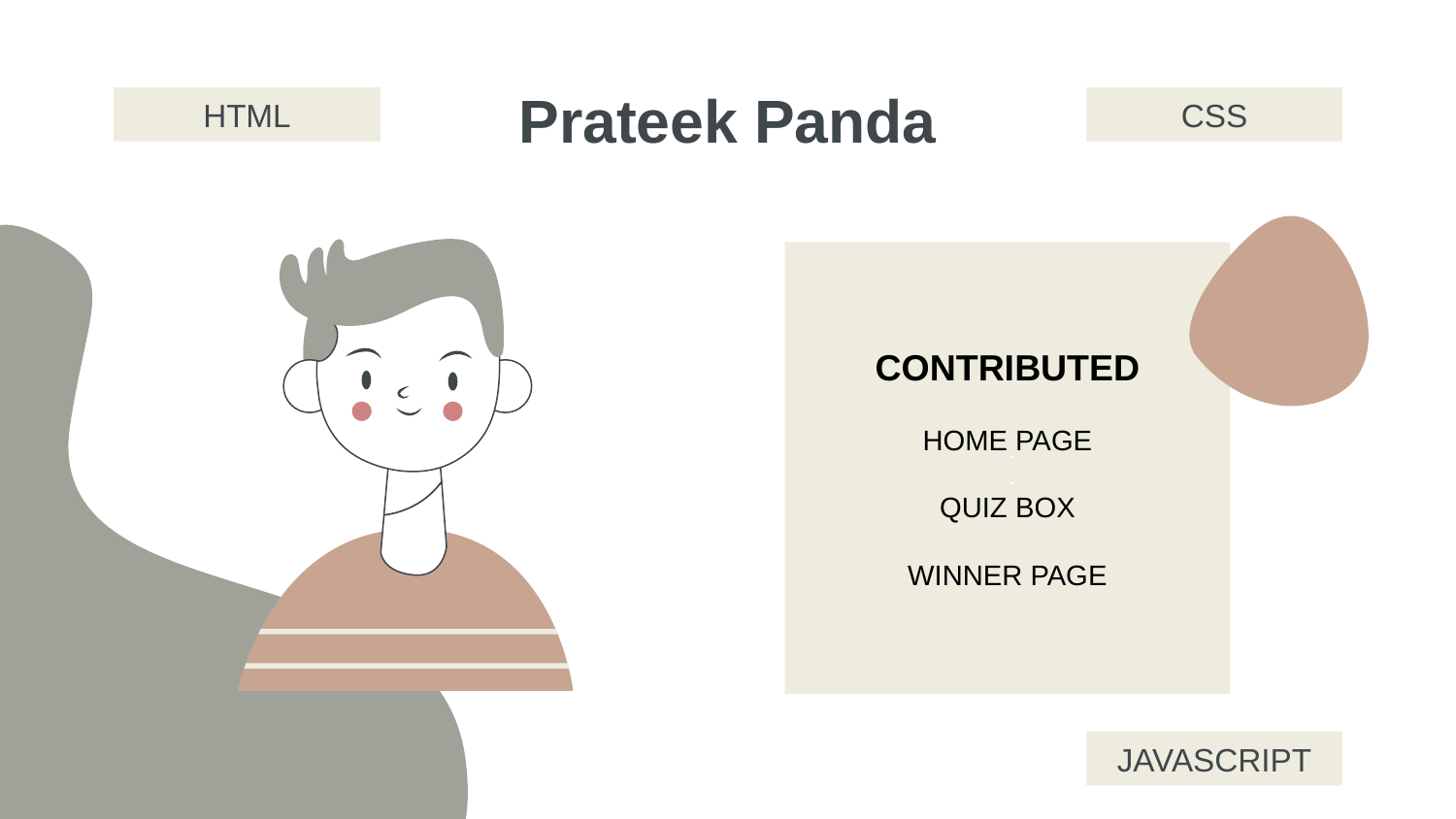

# Prateek Panda
HTML
CSS

CONTRIBUTED

HOME PAGE

QUIZ BOX

WINNER PAGE

JAVASCRIPT